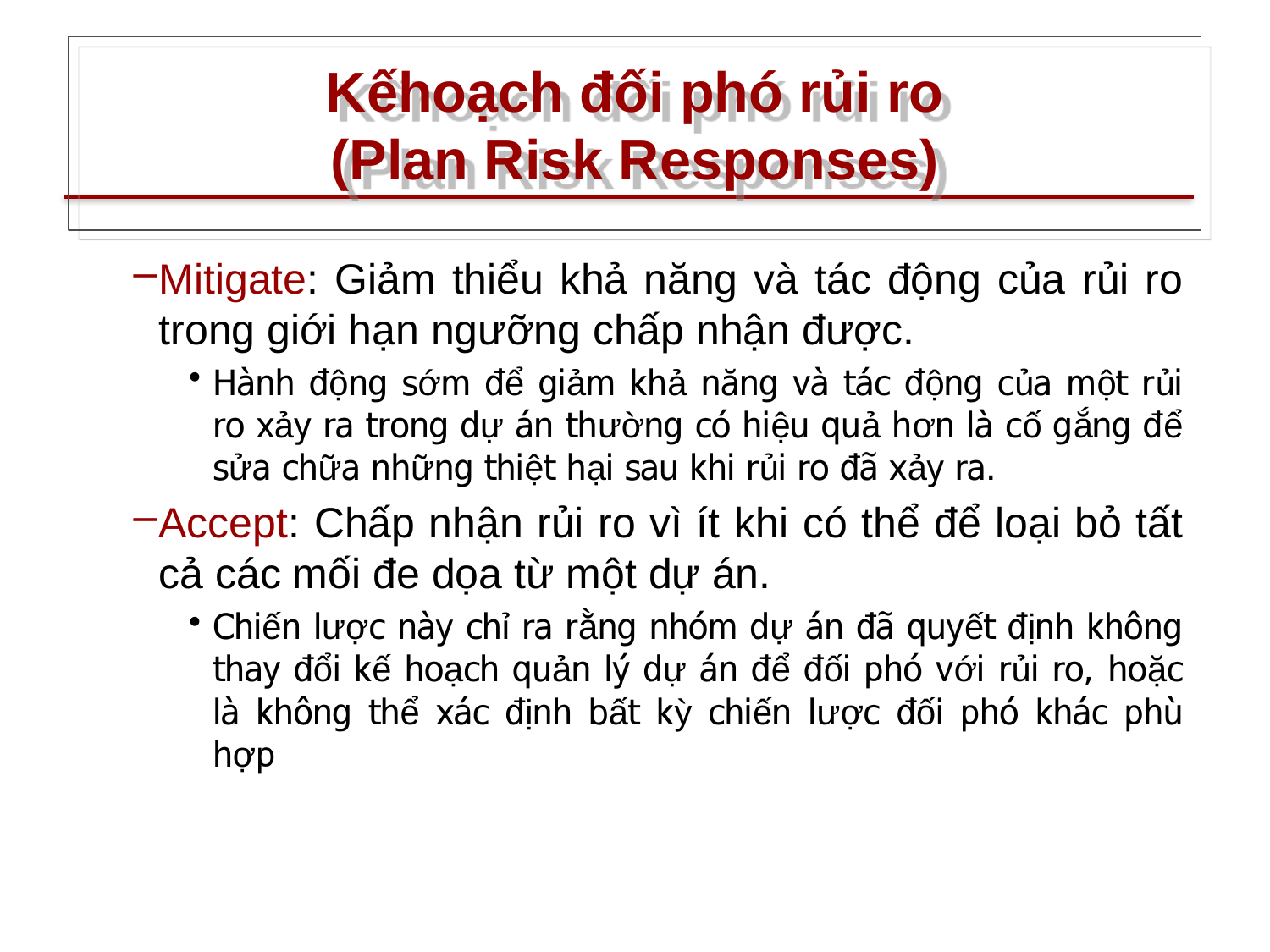

# Kếhoạch đối phó rủi ro (Plan Risk Responses)
Mitigate: Giảm thiểu khả năng và tác động của rủi ro trong giới hạn ngưỡng chấp nhận được.
Hành động sớm để giảm khả năng và tác động của một rủi ro xảy ra trong dự án thường có hiệu quả hơn là cố gắng để sửa chữa những thiệt hại sau khi rủi ro đã xảy ra.
Accept: Chấp nhận rủi ro vì ít khi có thể để loại bỏ tất cả các mối đe dọa từ một dự án.
Chiến lược này chỉ ra rằng nhóm dự án đã quyết định không thay đổi kế hoạch quản lý dự án để đối phó với rủi ro, hoặc là không thể xác định bất kỳ chiến lược đối phó khác phù hợp